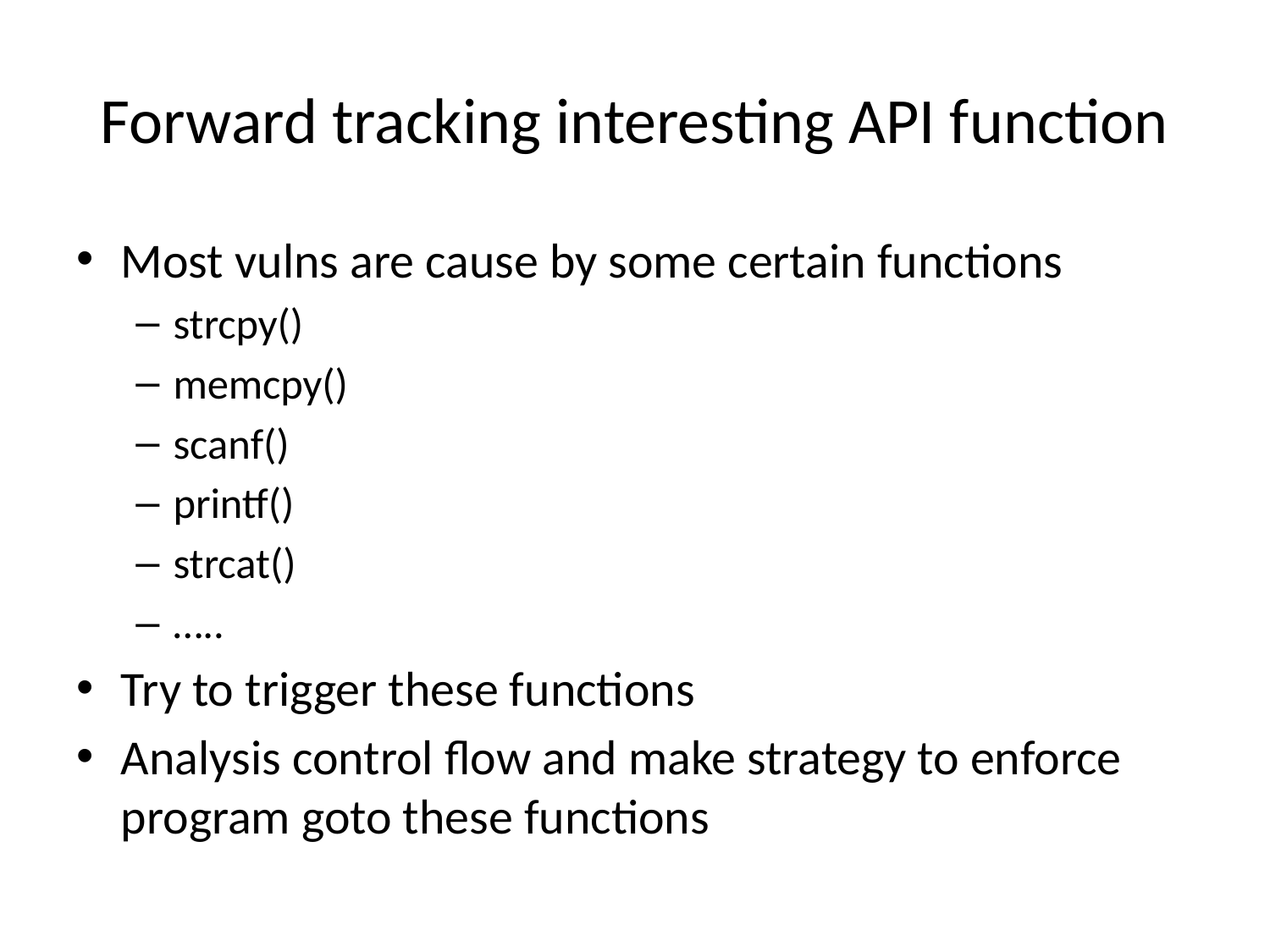

# Forward tracking interesting API function
Most vulns are cause by some certain functions
strcpy()
memcpy()
scanf()
printf()
strcat()
…..
Try to trigger these functions
Analysis control flow and make strategy to enforce program goto these functions